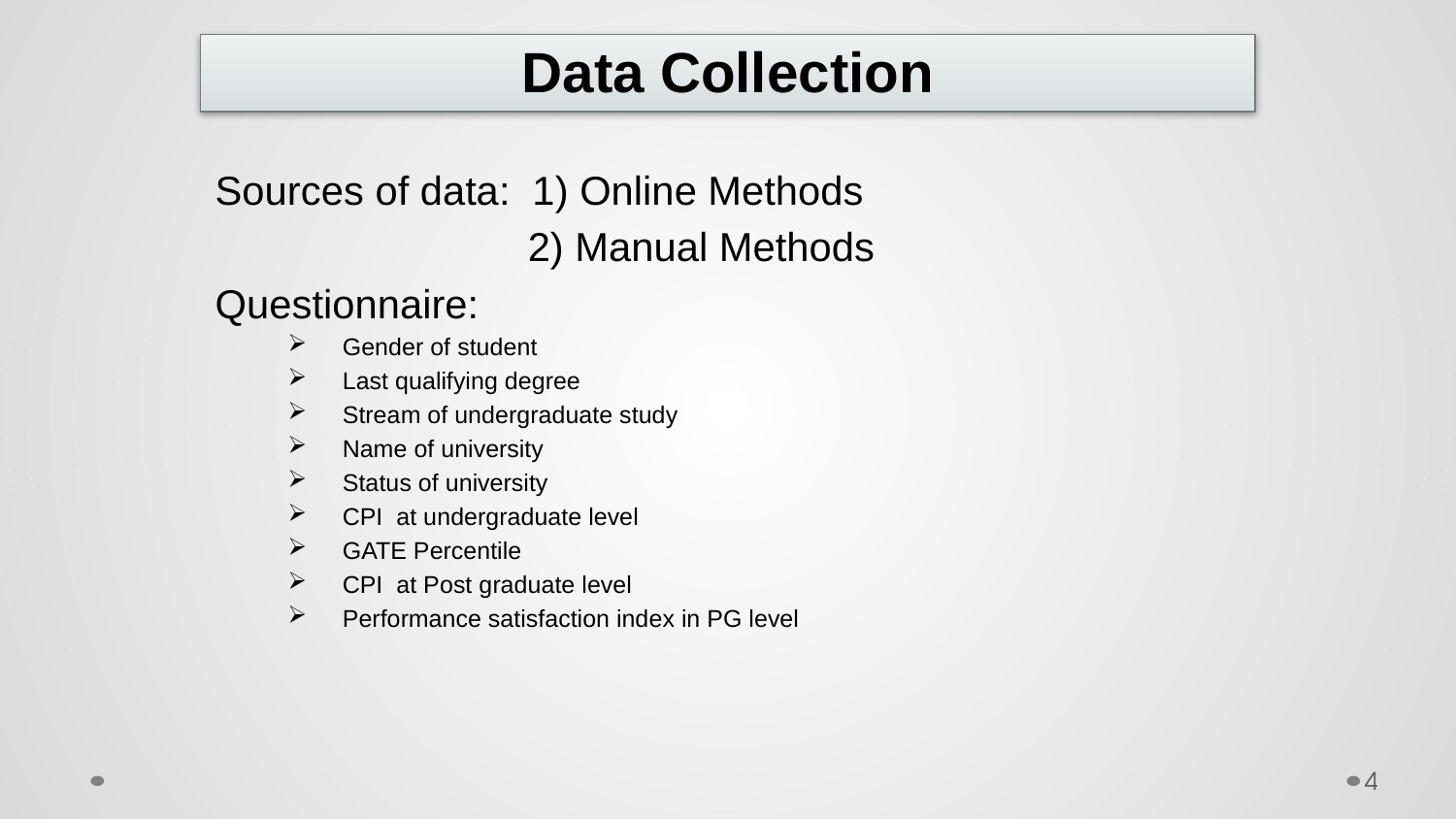

# Data Collection
Sources of data:  1) Online Methods
                            2) Manual Methods
Questionnaire:
Gender of student
Last qualifying degree
Stream of undergraduate study
Name of university
Status of university
CPI  at undergraduate level
GATE Percentile
CPI  at Post graduate level
Performance satisfaction index in PG level
4